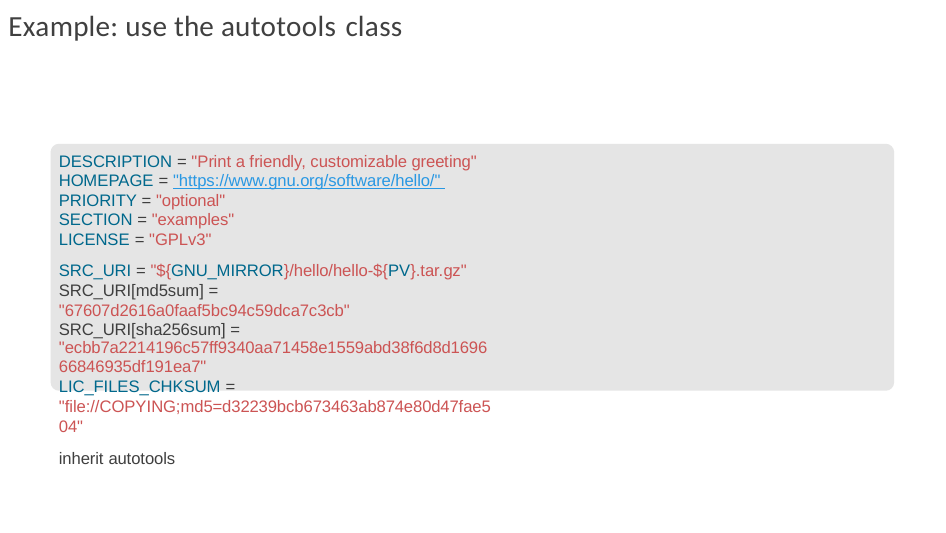

# Example: use the autotools class

DESCRIPTION = "Print a friendly, customizable greeting"  HOMEPAGE = "https://www.gnu.org/software/hello/"  PRIORITY = "optional"
SECTION = "examples"
LICENSE = "GPLv3"

SRC_URI = "${GNU_MIRROR}/hello/hello-${PV}.tar.gz"  SRC_URI[md5sum] = "67607d2616a0faaf5bc94c59dca7c3cb"
SRC_URI[sha256sum] = "ecbb7a2214196c57ff9340aa71458e1559abd38f6d8d169666846935df191ea7"
LIC_FILES_CHKSUM = "file://COPYING;md5=d32239bcb673463ab874e80d47fae504"

inherit autotools
110/300
Remake by Mao Huynh